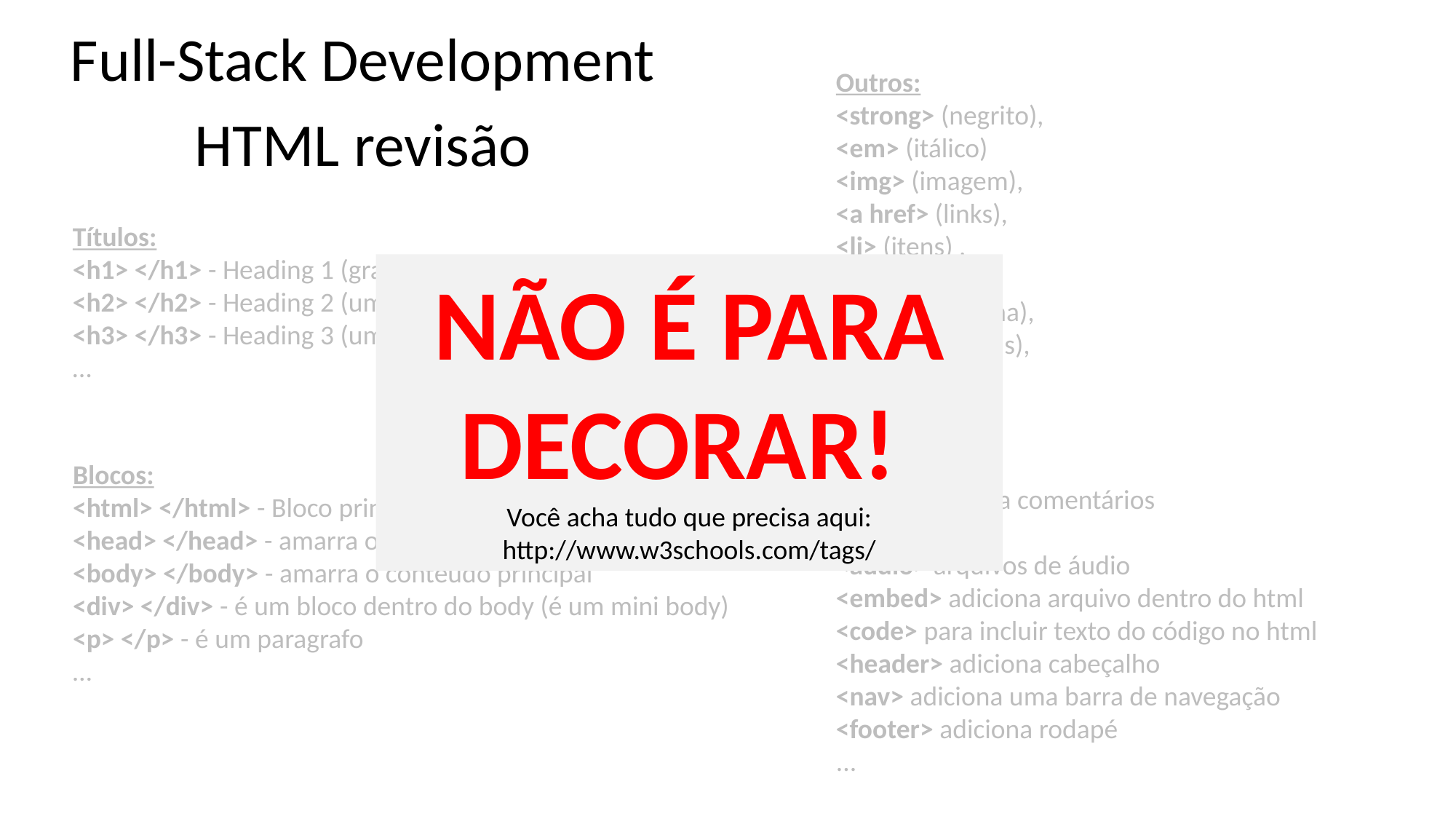

Full-Stack Development
Outros:
<strong> (negrito),
<em> (itálico)
<img> (imagem),
<a href> (links),
<li> (itens) ,
<title> (título),
<br> (pular linha),
<table> (tabelas),
…
HTML revisão
Títulos:
<h1> </h1> - Heading 1 (grande)
<h2> </h2> - Heading 2 (um pouco menor)
<h3> </h3> - Heading 3 (um pouco menor ainda)
…
NÃO É PARA DECORAR!
Você acha tudo que precisa aqui: http://www.w3schools.com/tags/

Blocos:
<html> </html> - Bloco principal que amarra todo o código
<head> </head> - amarra o código do header
<body> </body> - amarra o conteúdo principal
<div> </div> - é um bloco dentro do body (é um mini body)
<p> </p> - é um paragrafo
…
Especiais:
<!-- --> adiciona comentários
<video> videos
<audio> arquivos de áudio
<embed> adiciona arquivo dentro do html
<code> para incluir texto do código no html
<header> adiciona cabeçalho
<nav> adiciona uma barra de navegação
<footer> adiciona rodapé
...